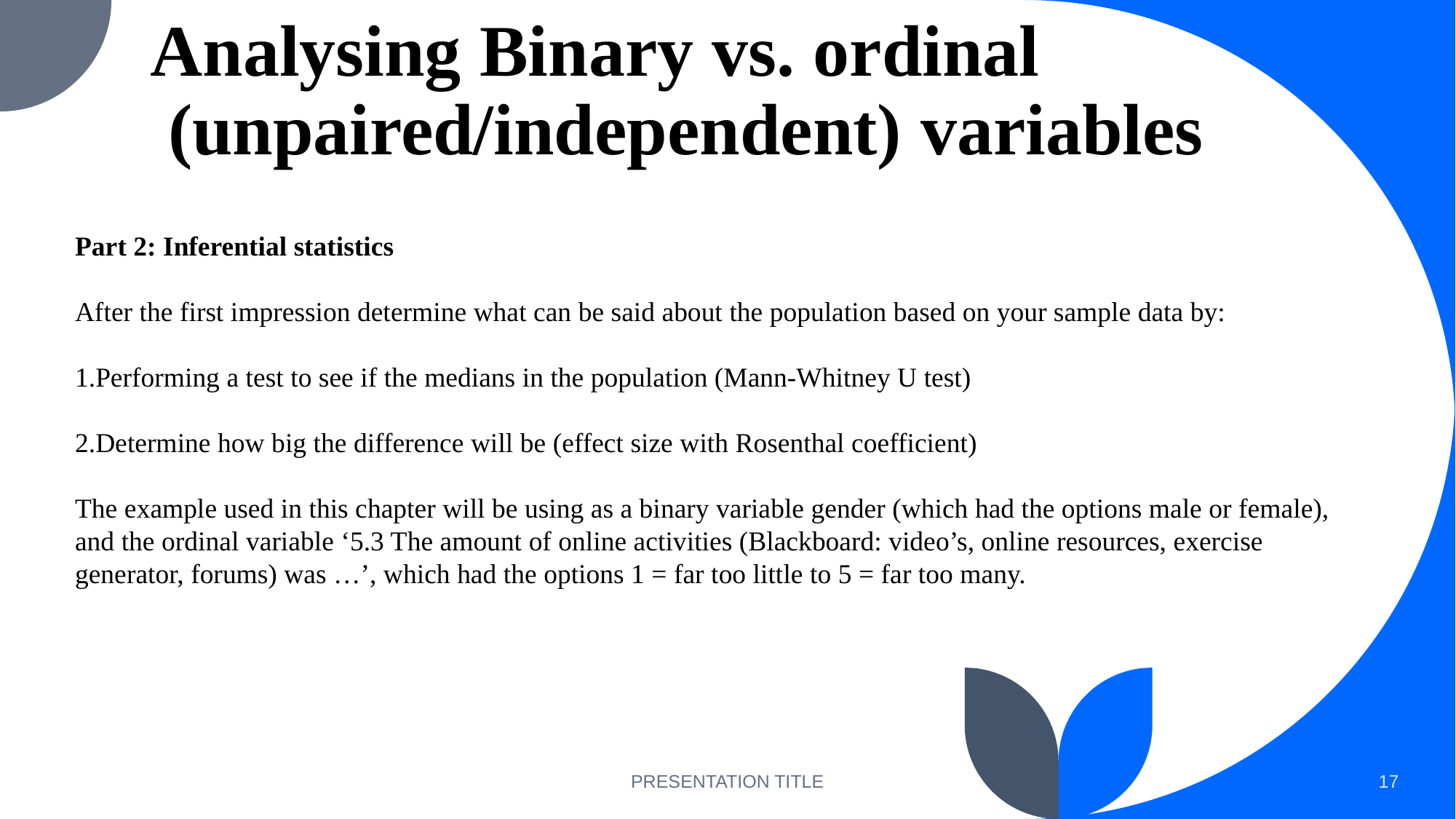

# Analysing Binary vs. ordinal (unpaired/independent) variables
Part 2: Inferential statistics
After the first impression determine what can be said about the population based on your sample data by:

Performing a test to see if the medians in the population (Mann-Whitney U test)

Determine how big the difference will be (effect size with Rosenthal coefficient)

The example used in this chapter will be using as a binary variable gender (which had the options male or female), and the ordinal variable ‘5.3 The amount of online activities (Blackboard: video’s, online resources, exercise generator, forums) was …’, which had the options 1 = far too little to 5 = far too many.

PRESENTATION TITLE
17